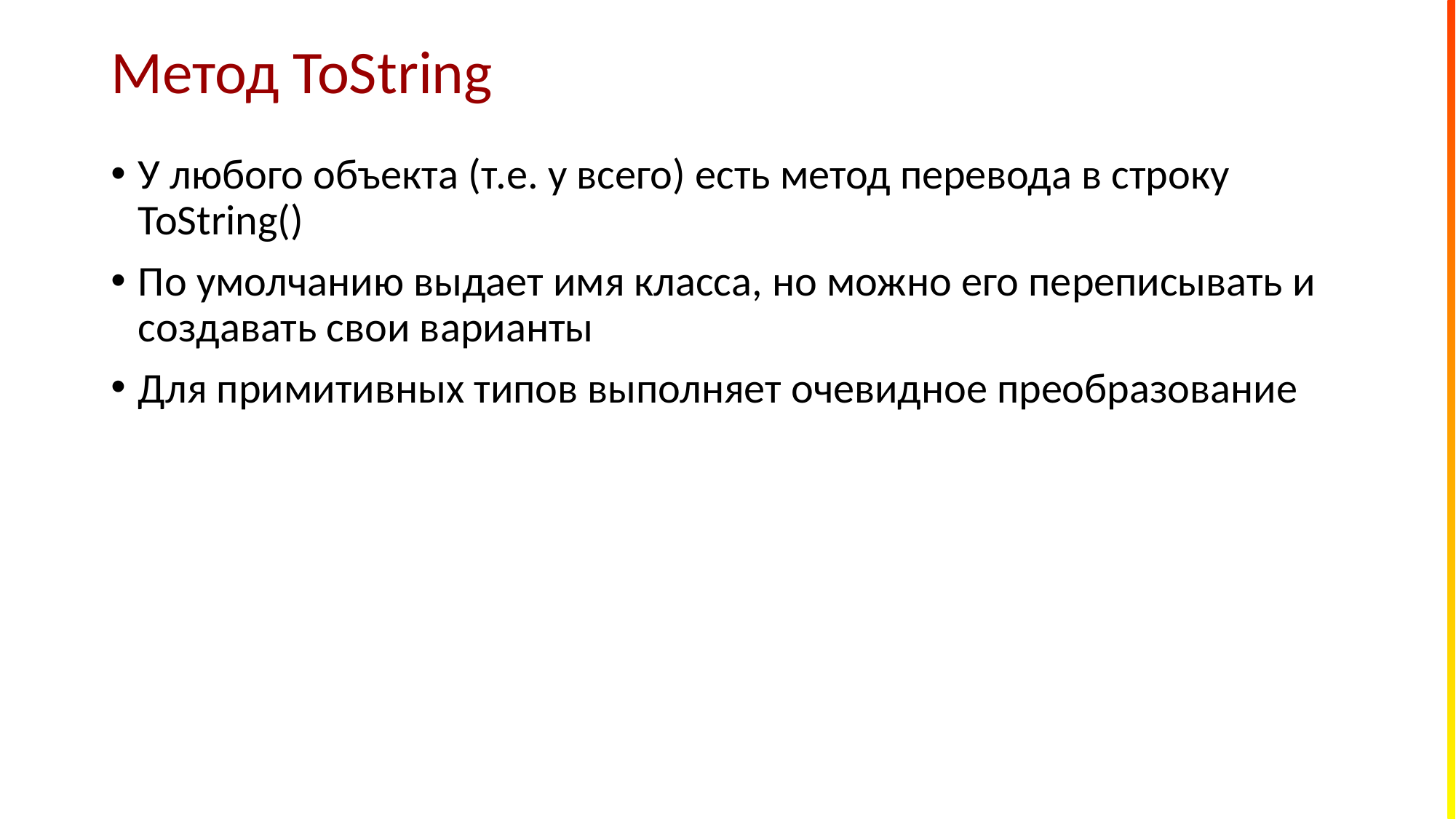

# Метод ToString
У любого объекта (т.е. у всего) есть метод перевода в строку ToString()
По умолчанию выдает имя класса, но можно его переписывать и создавать свои варианты
Для примитивных типов выполняет очевидное преобразование